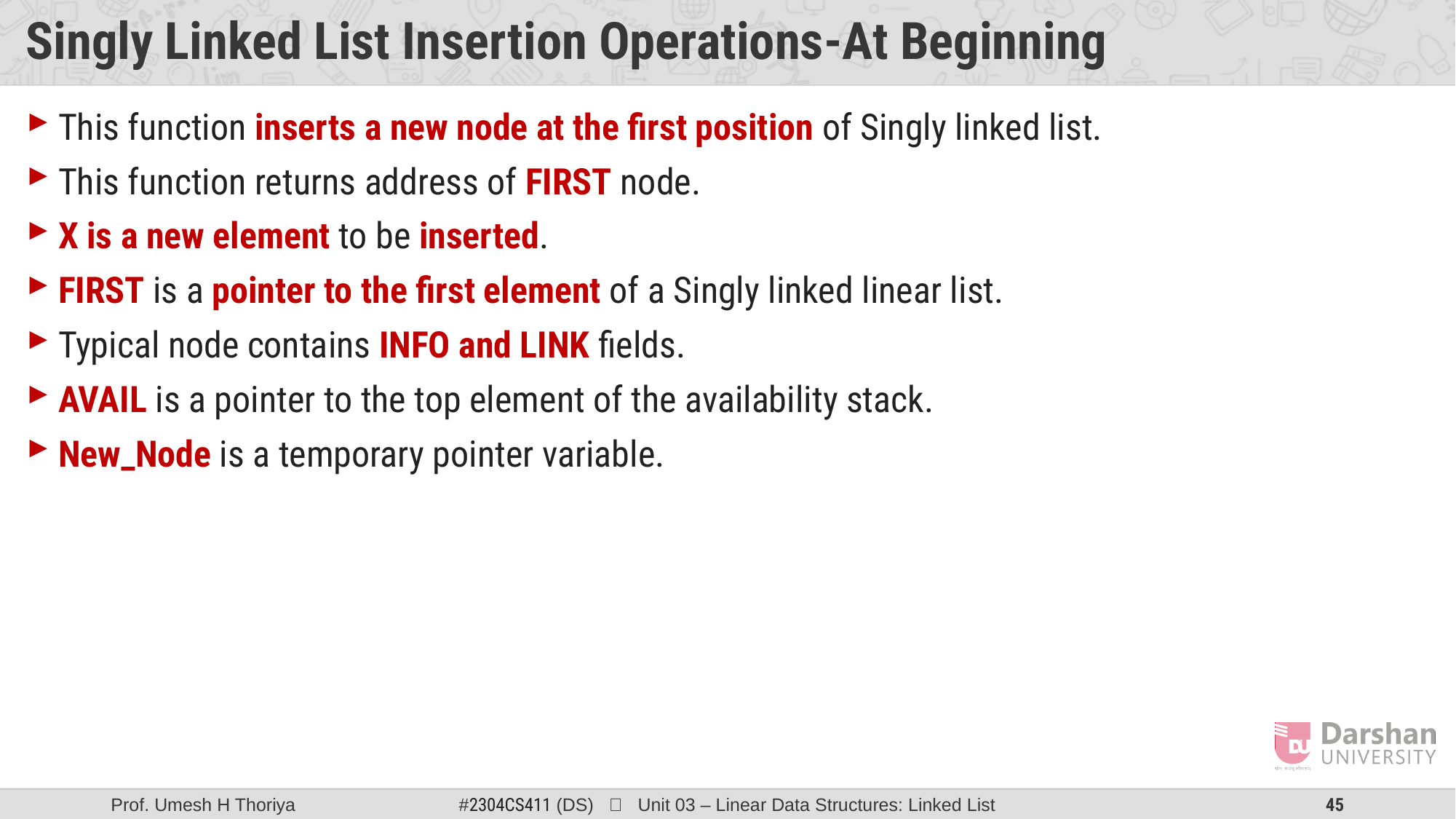

# Singly Linked List Insertion Operations-At Beginning
This function inserts a new node at the first position of Singly linked list.
This function returns address of FIRST node.
X is a new element to be inserted.
FIRST is a pointer to the first element of a Singly linked linear list.
Typical node contains INFO and LINK fields.
AVAIL is a pointer to the top element of the availability stack.
New_Node is a temporary pointer variable.